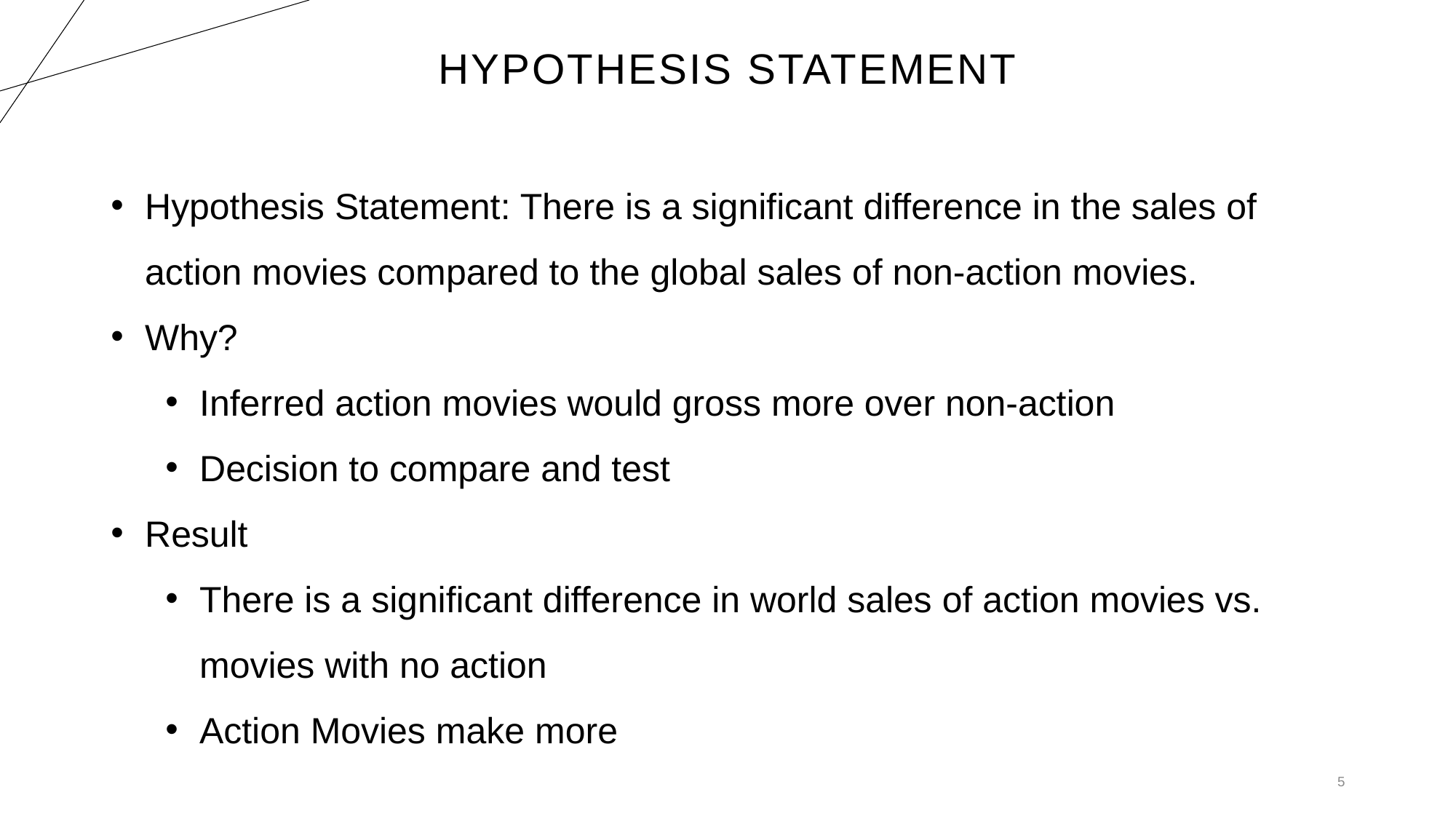

# HYPOTHESIS statement
Hypothesis Statement: There is a significant difference in the sales of action movies compared to the global sales of non-action movies.
Why?
Inferred action movies would gross more over non-action
Decision to compare and test
Result
There is a significant difference in world sales of action movies vs. movies with no action
Action Movies make more
5